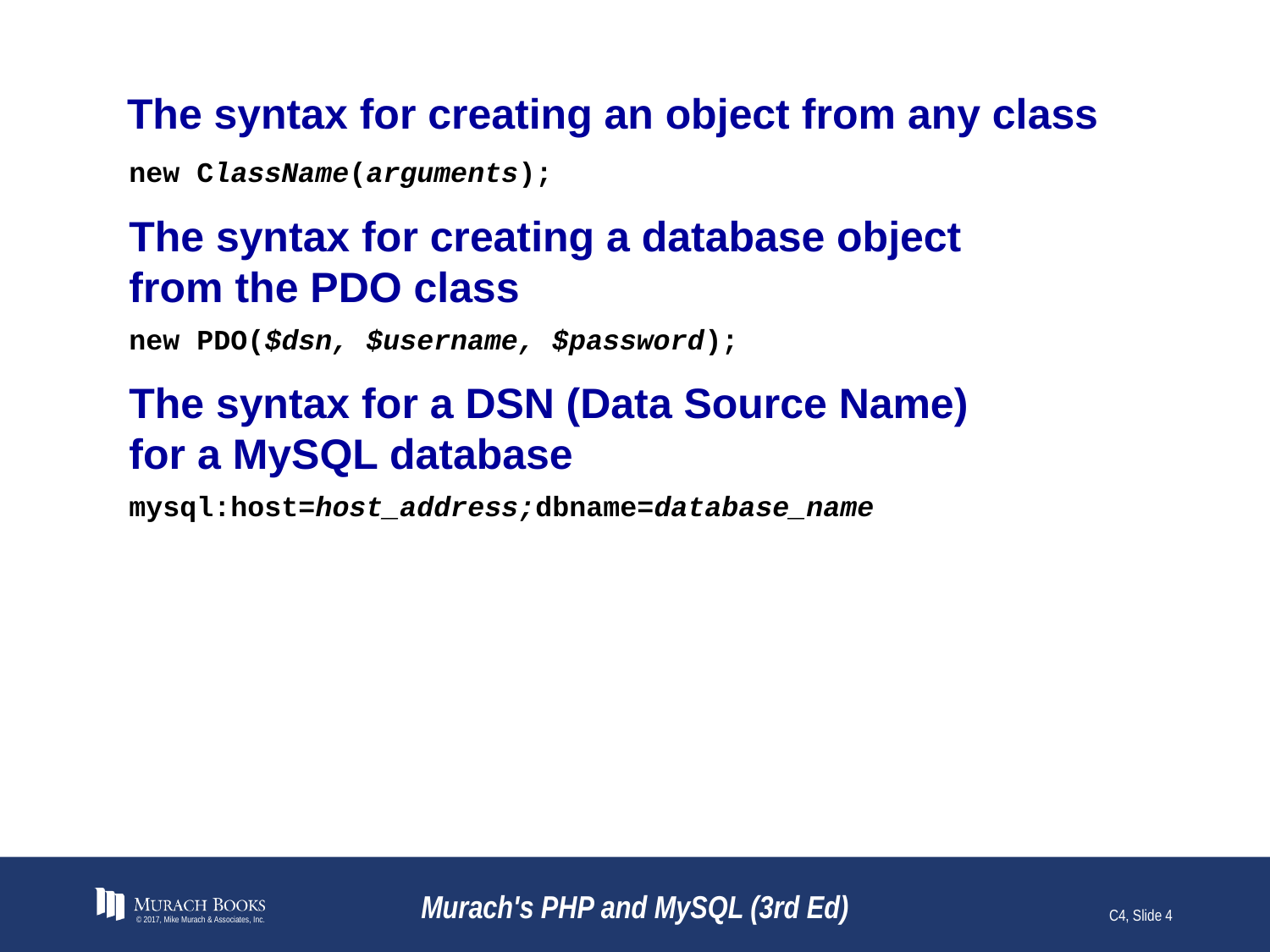

# The syntax for creating an object from any class
new ClassName(arguments);
The syntax for creating a database object
from the PDO class
new PDO($dsn, $username, $password);
The syntax for a DSN (Data Source Name)
for a MySQL database
mysql:host=host_address;dbname=database_name

© 2017, Mike Murach & Associates, Inc.
Murach's PHP and MySQL (3rd Ed)

C4, Slide 4